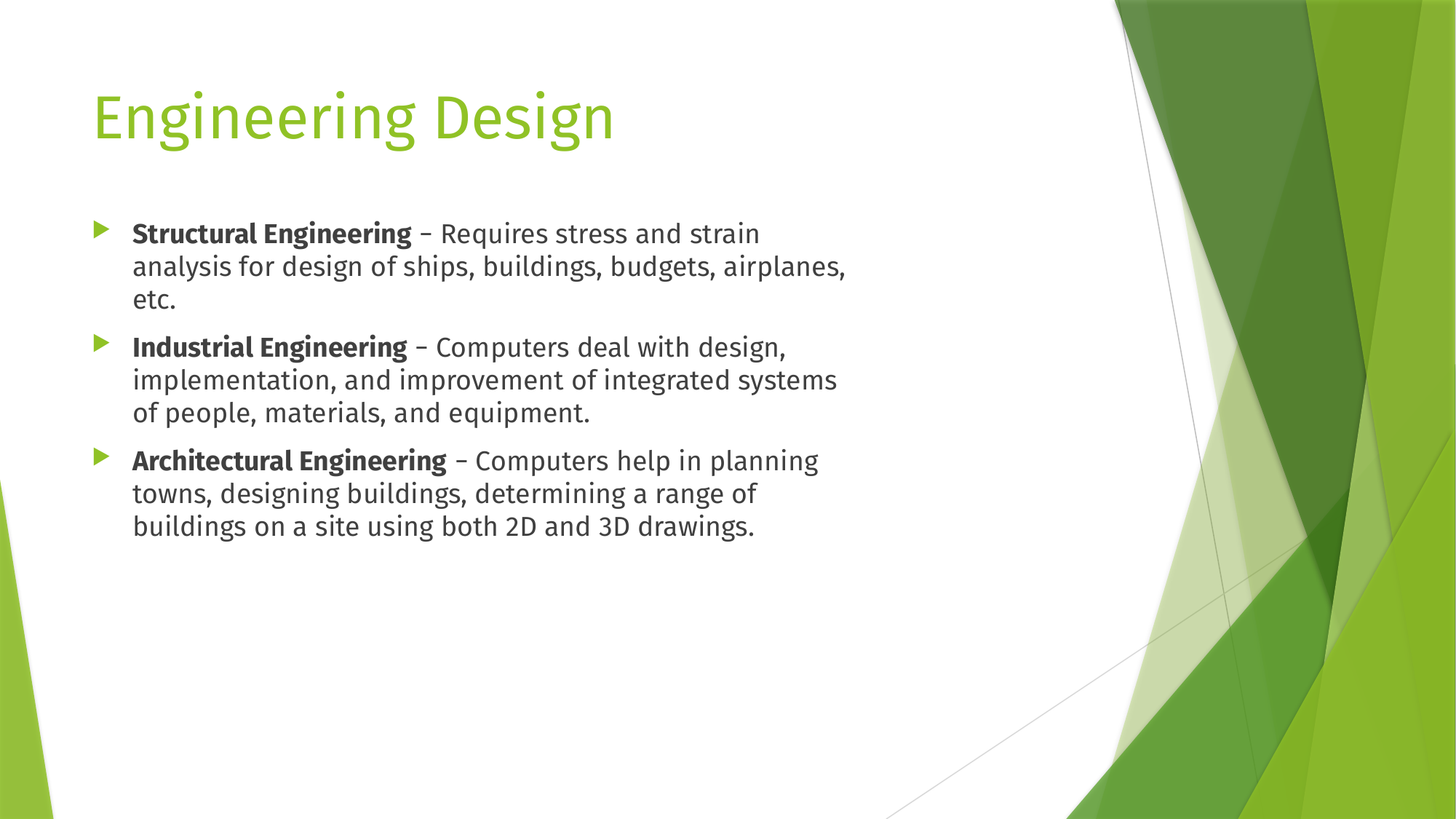

# Engineering Design

Structural Engineering − Requires stress and strain analysis for design of ships, buildings, budgets, airplanes, etc.
Industrial Engineering − Computers deal with design, implementation, and improvement of integrated systems of people, materials, and equipment.
Architectural Engineering − Computers help in planning towns, designing buildings, determining a range of buildings on a site using both 2D and 3D drawings.